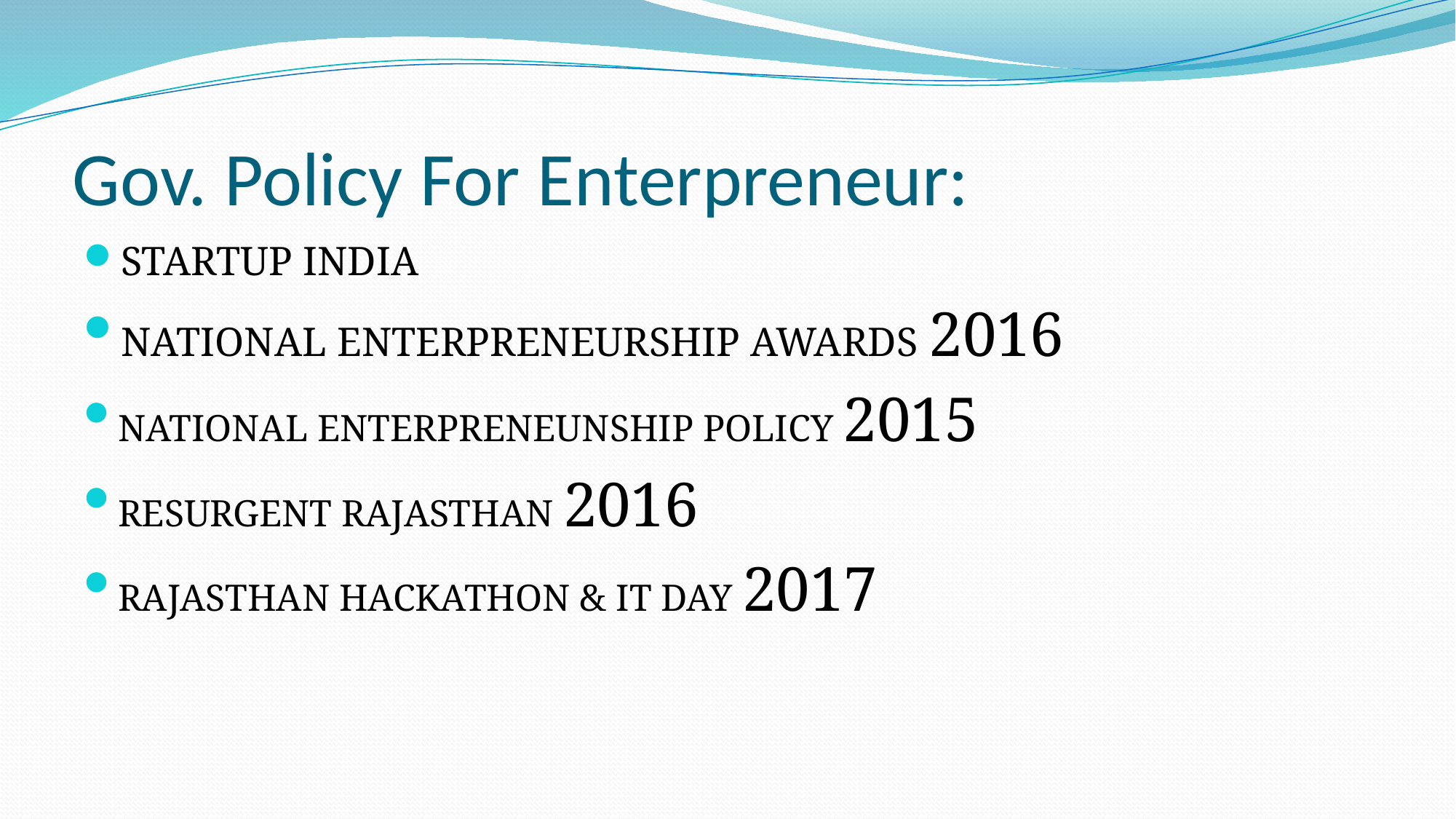

# Gov. Policy For Enterpreneur:
STARTUP INDIA
NATIONAL ENTERPRENEURSHIP AWARDS 2016
NATIONAL ENTERPRENEUNSHIP POLICY 2015
RESURGENT RAJASTHAN 2016
RAJASTHAN HACKATHON & IT DAY 2017